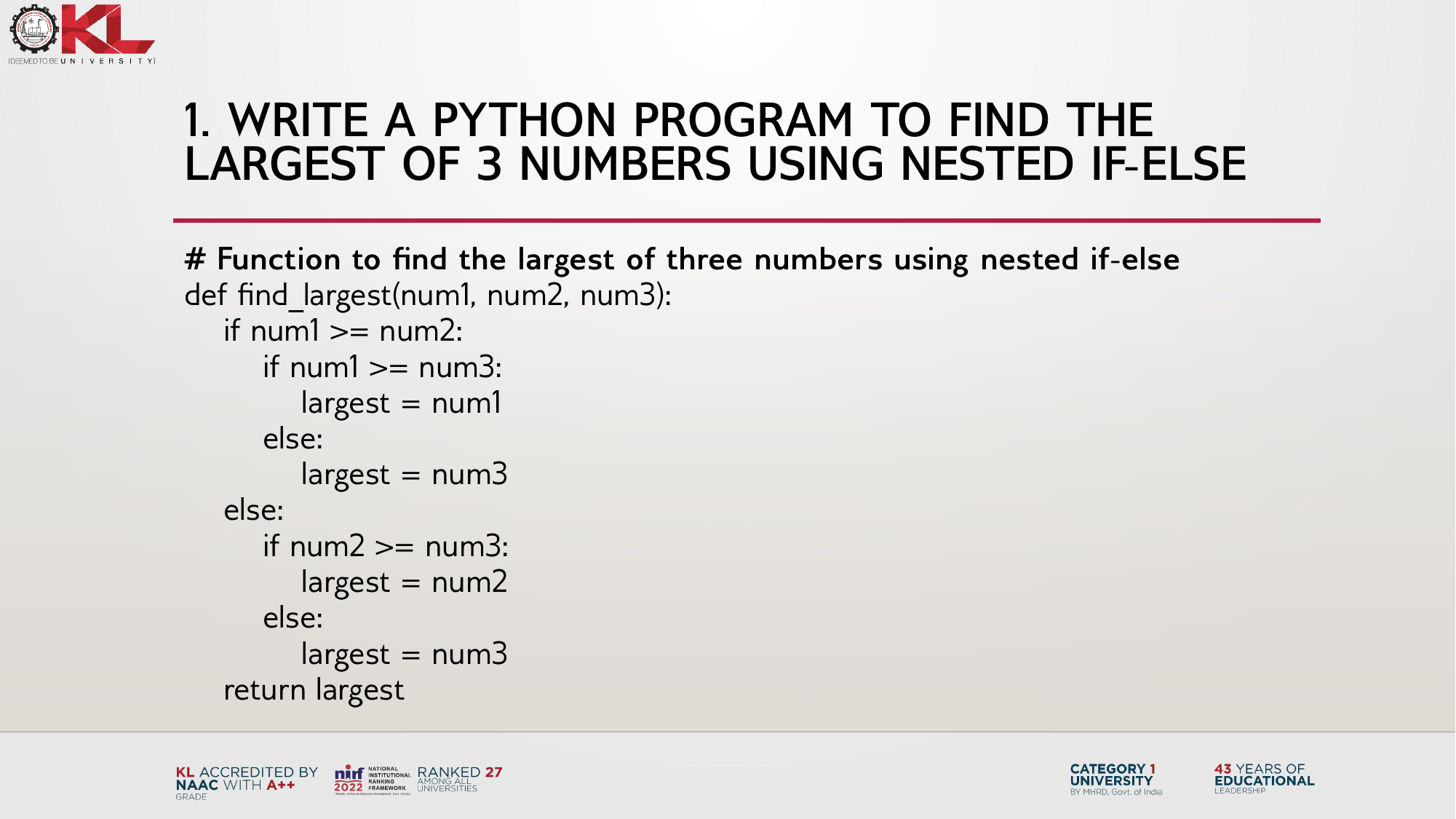

# 1. Write a Python program to find the largest of 3 numbers using nested if-else
# Function to find the largest of three numbers using nested if-else
def find_largest(num1, num2, num3):
    if num1 >= num2:
        if num1 >= num3:
            largest = num1
        else:
            largest = num3
    else:
        if num2 >= num3:
            largest = num2
        else:
            largest = num3
    return largest